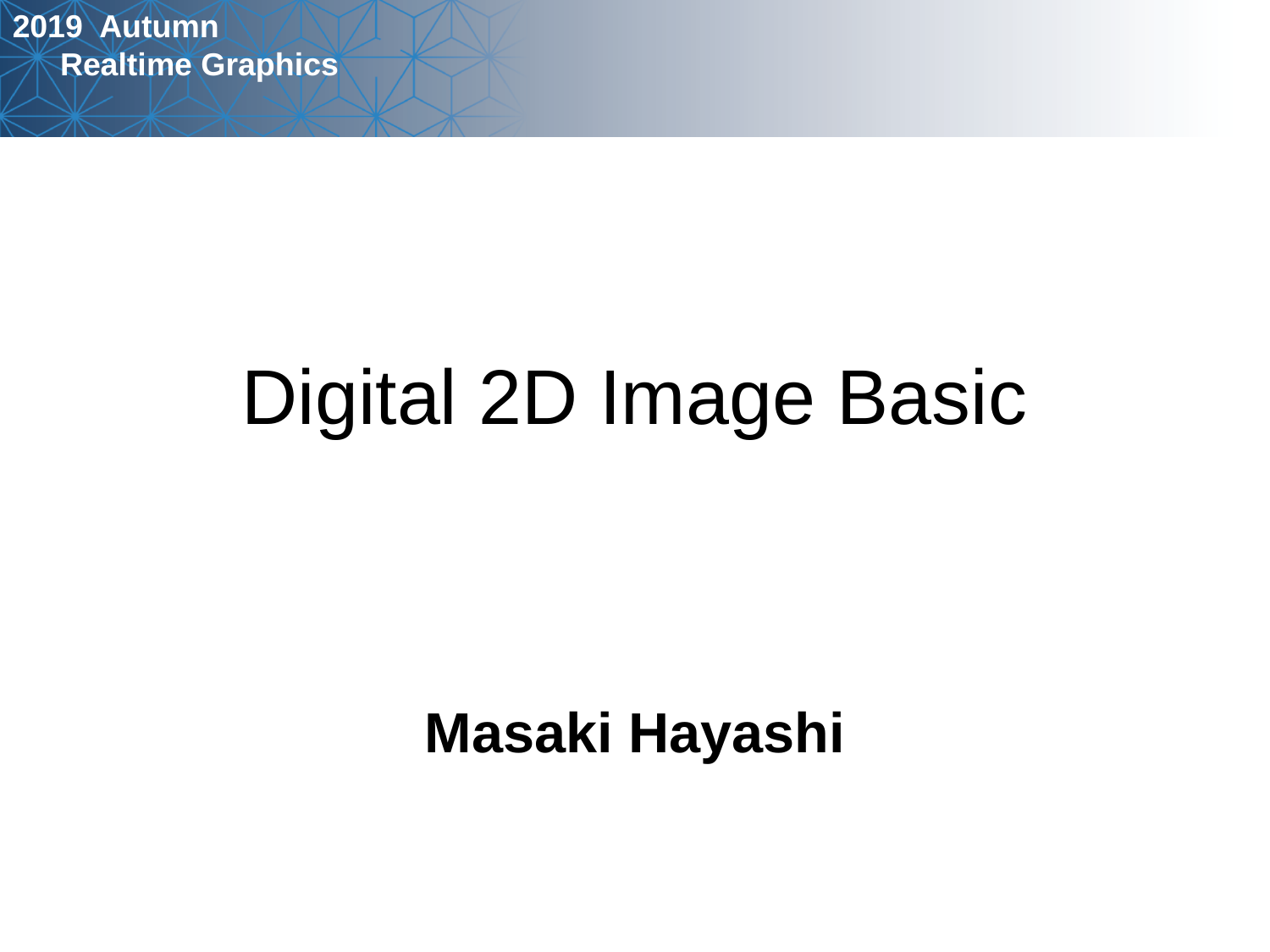

2019  Autumn
Realtime Graphics
Digital 2D Image Basic
Masaki Hayashi